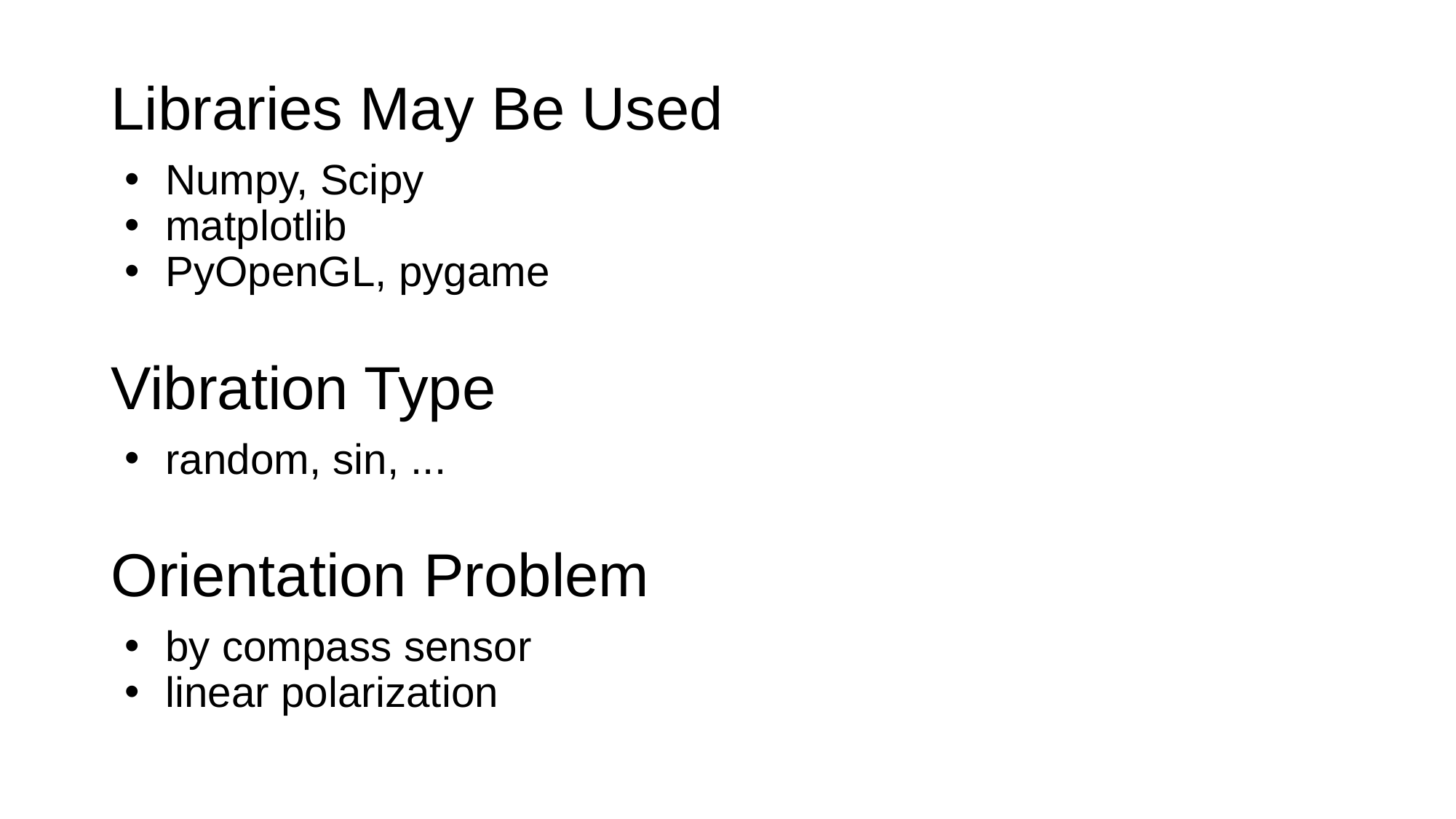

Libraries May Be Used
Numpy, Scipy
matplotlib
PyOpenGL, pygame

Vibration Type
random, sin, ...

Orientation Problem
by compass sensor
linear polarization